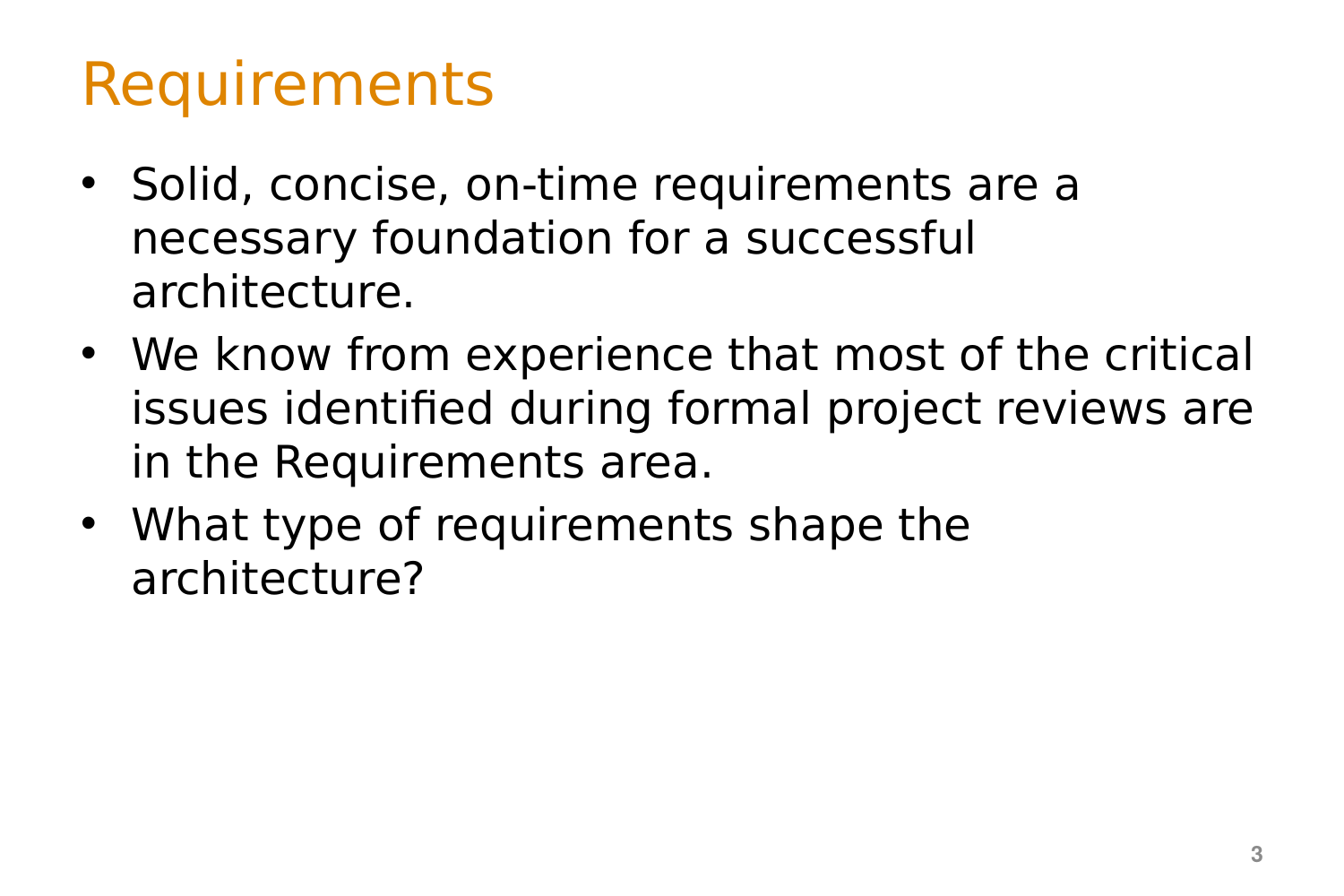

# Requirements
Solid, concise, on-time requirements are a necessary foundation for a successful architecture.
We know from experience that most of the critical issues identified during formal project reviews are in the Requirements area.
What type of requirements shape the architecture?

3